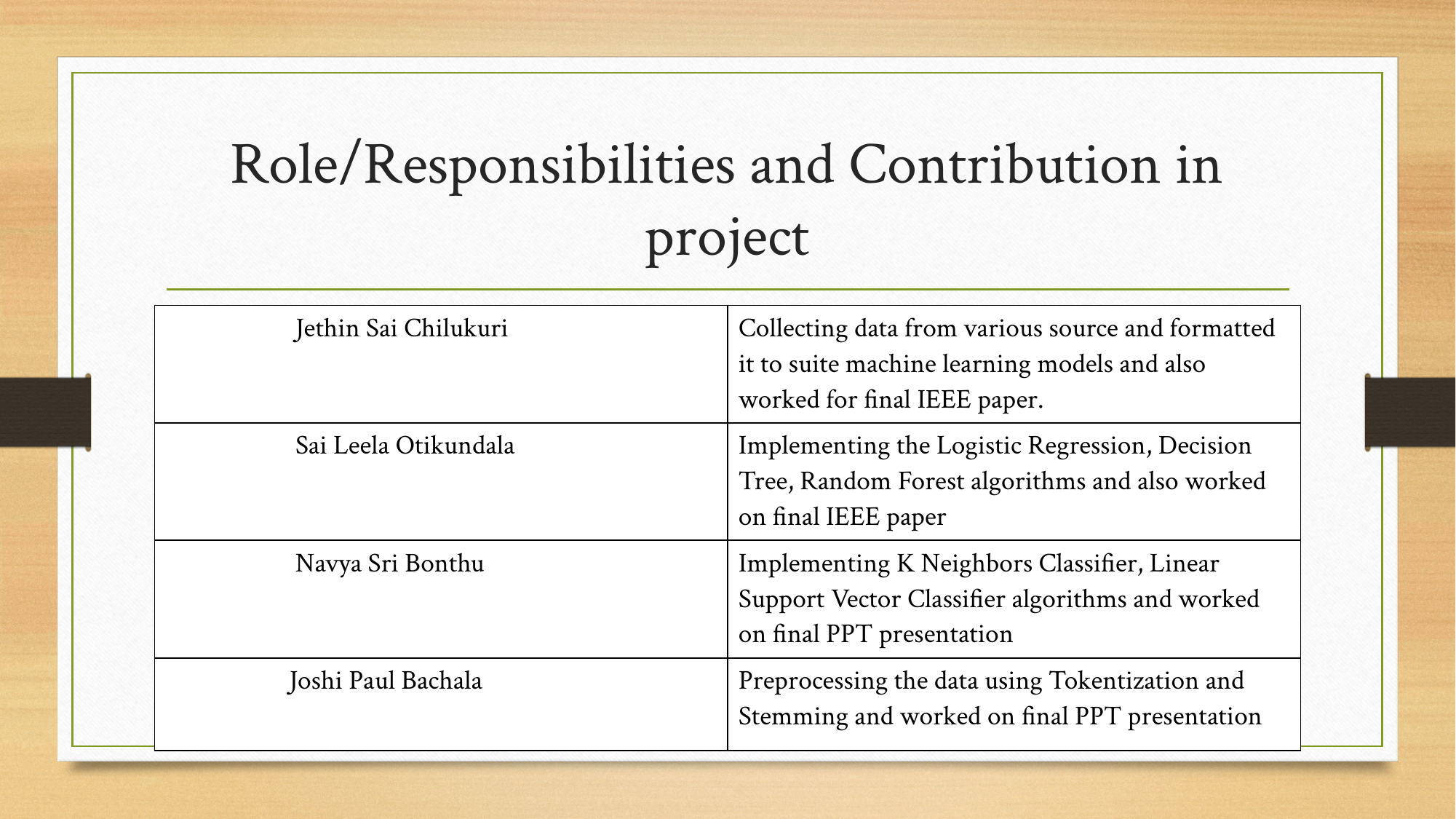

# Role/Responsibilities and Contribution in project
| Jethin Sai Chilukuri | Collecting data from various source and formatted it to suite machine learning models and also worked for final IEEE paper. |
| --- | --- |
| Sai Leela Otikundala | Implementing the Logistic Regression, Decision Tree, Random Forest algorithms and also worked on final IEEE paper |
| Navya Sri Bonthu | Implementing K Neighbors Classifier, Linear Support Vector Classifier algorithms and worked on final PPT presentation |
| Joshi Paul Bachala | Preprocessing the data using Tokentization and Stemming and worked on final PPT presentation |